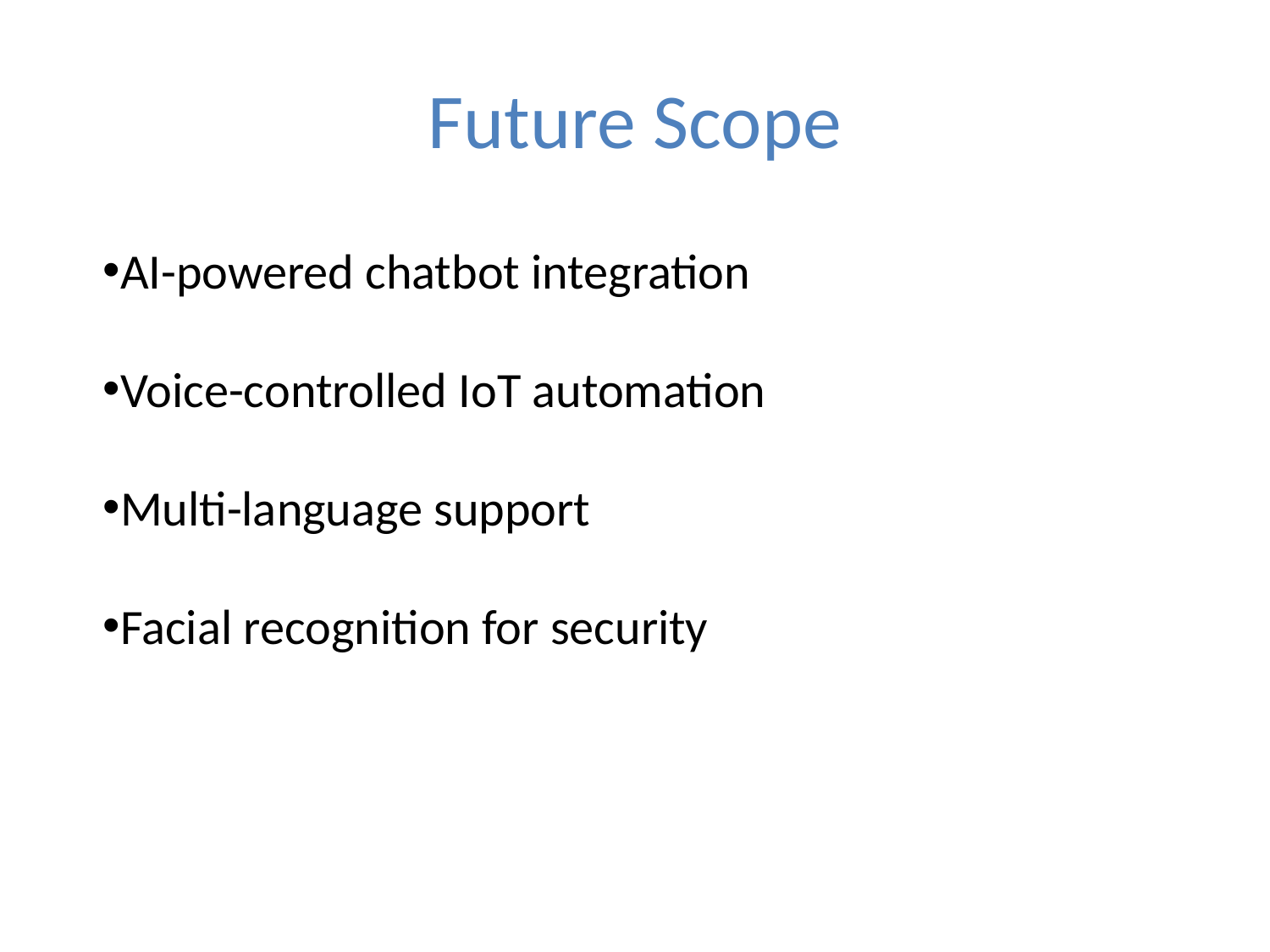

# Future Scope
AI-powered chatbot integration

Voice-controlled IoT automation

Multi-language support

Facial recognition for security